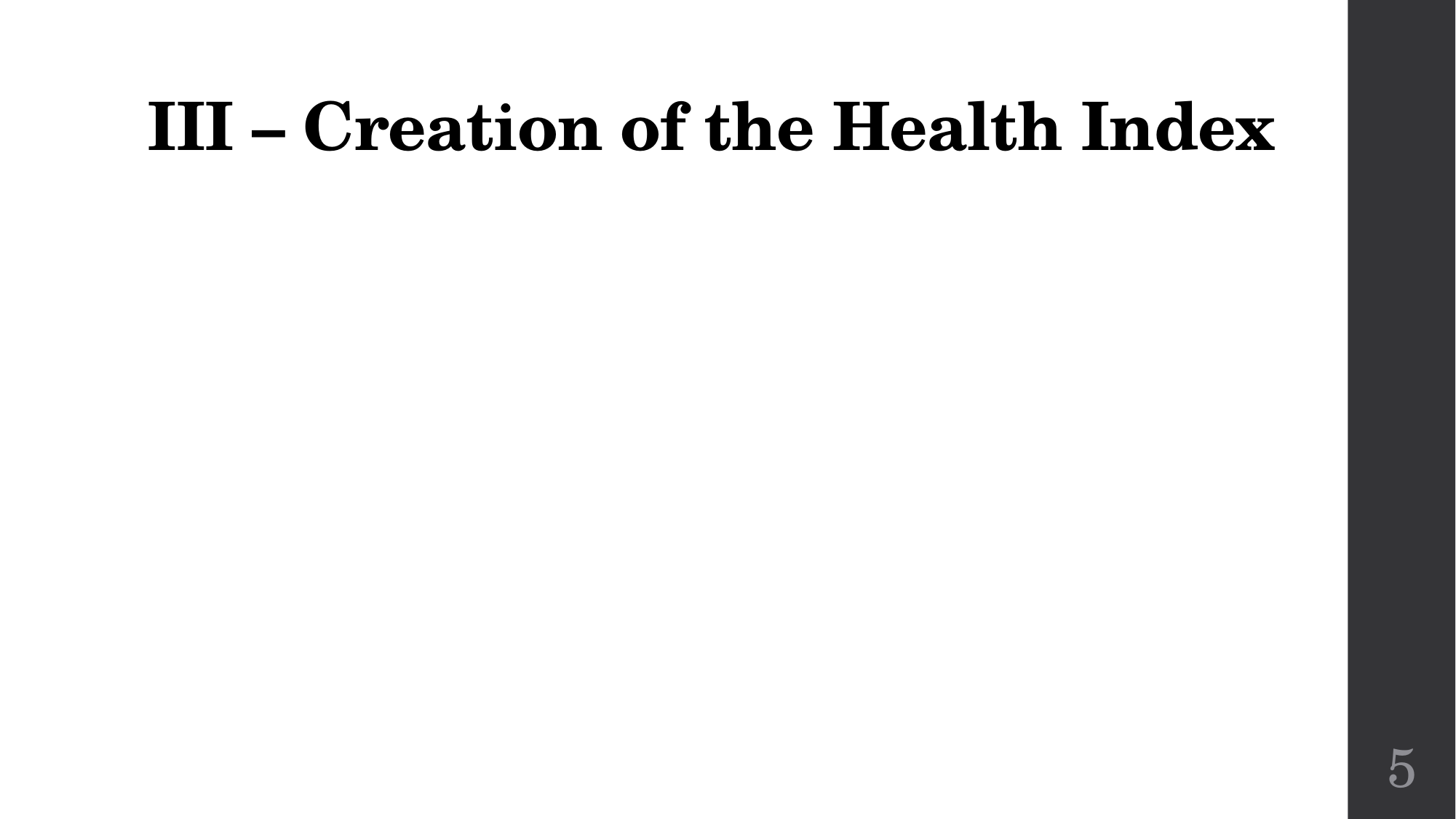

# III – Creation of the Health Index

5